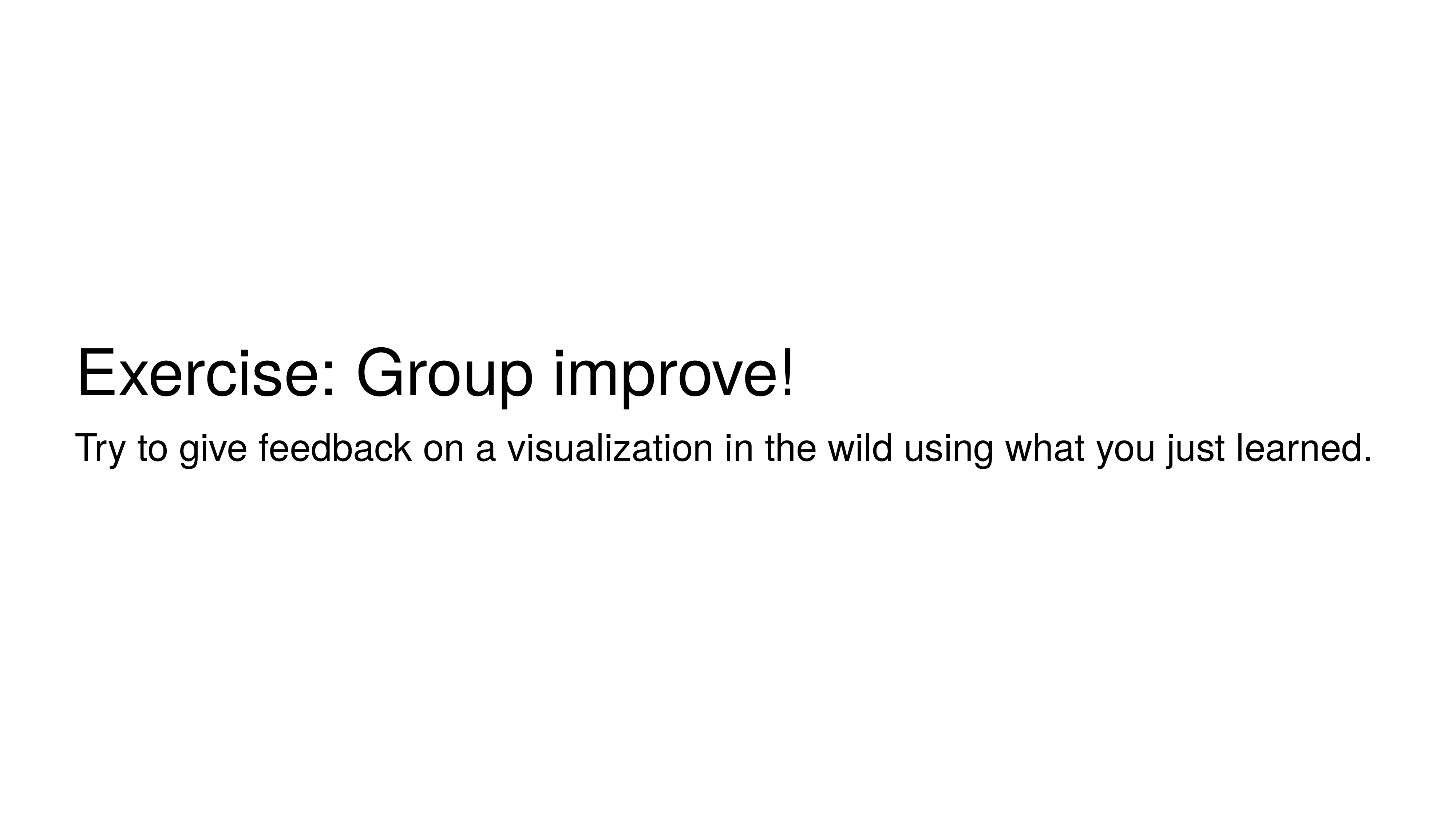

# Exercise: Group improve!
Try to give feedback on a visualization in the wild using what you just learned.